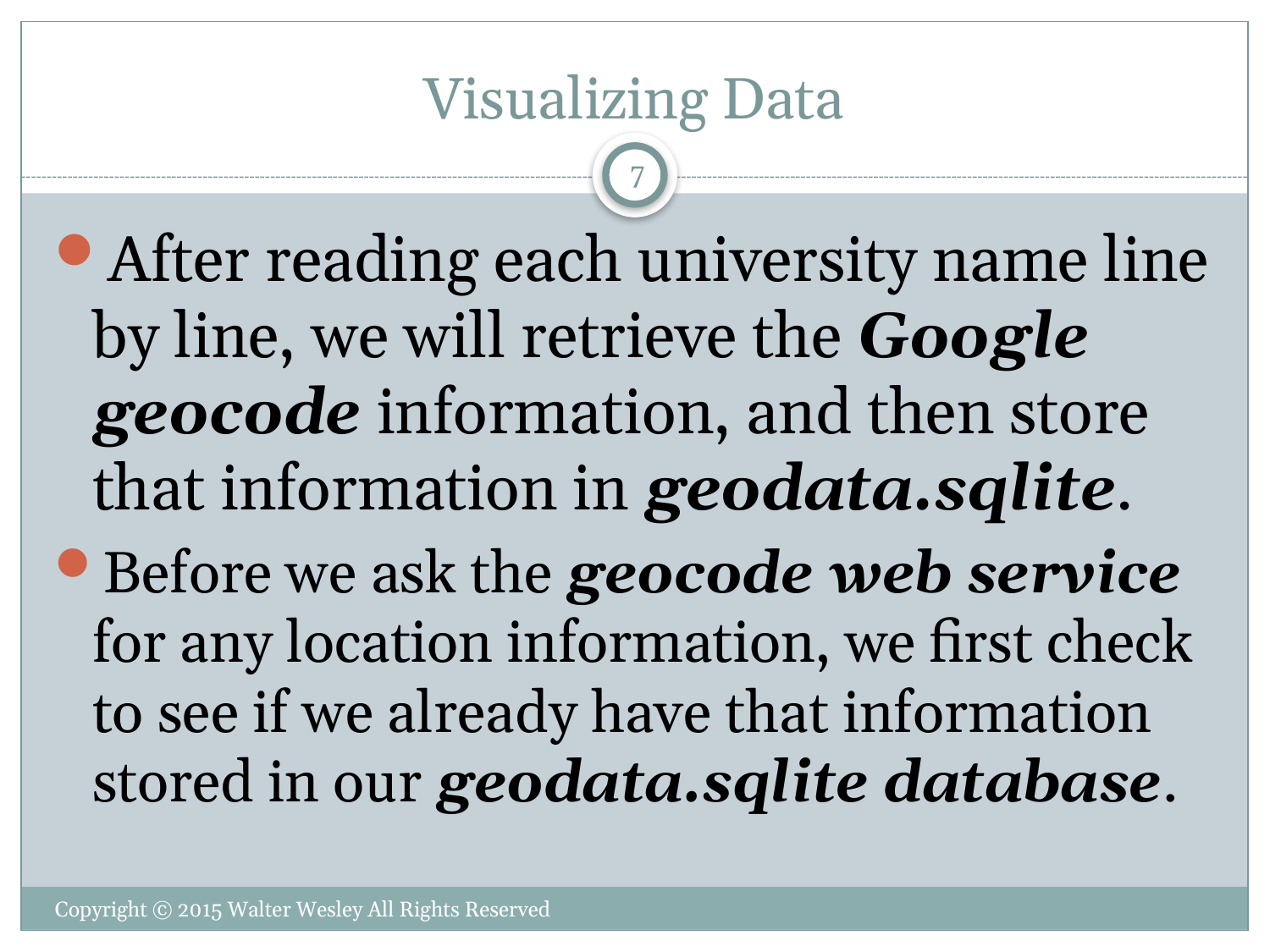

# Visualizing Data
7
After reading each university name line by line, we will retrieve the Google geocode information, and then store that information in geodata.sqlite.
Before we ask the geocode web service for any location information, we first check to see if we already have that information stored in our geodata.sqlite database.

Copyright © 2015 Walter Wesley All Rights Reserved